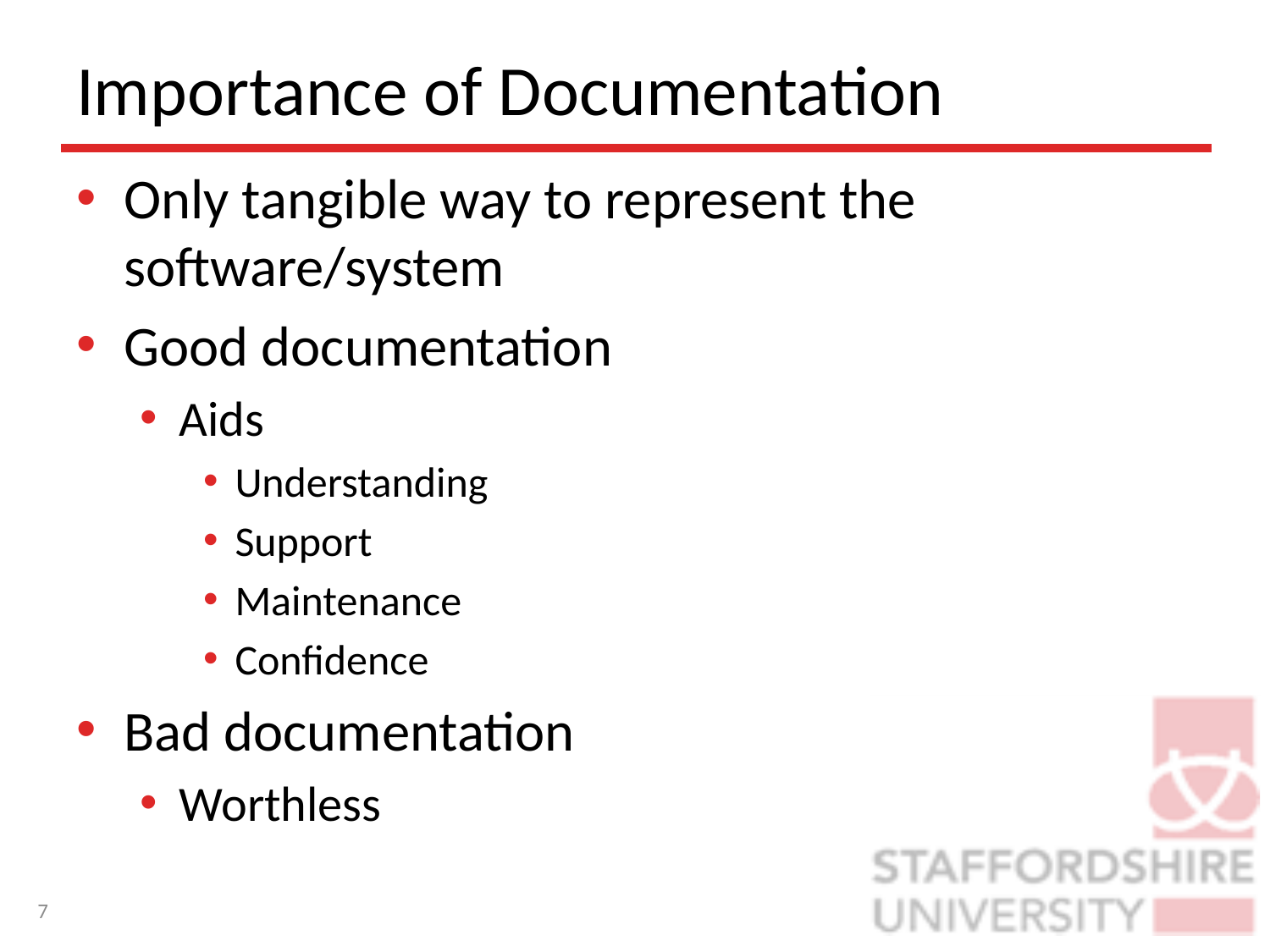

# Importance of Documentation
Only tangible way to represent the software/system
Good documentation
Aids
Understanding
Support
Maintenance
Confidence
Bad documentation
Worthless